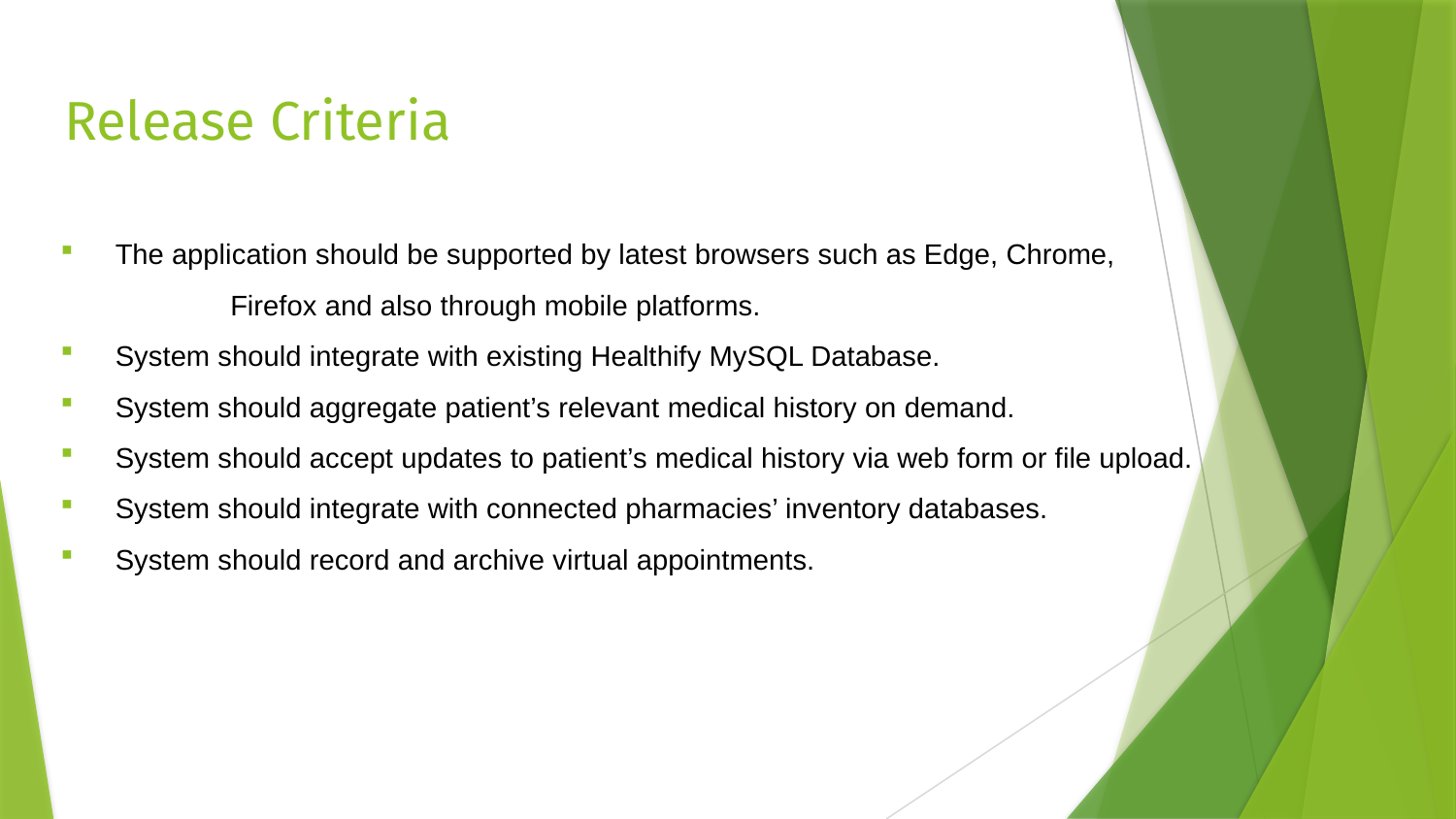

# Release Criteria

The application should be supported by latest browsers such as Edge, Chrome,
	   Firefox and also through mobile platforms.
System should integrate with existing Healthify MySQL Database.
System should aggregate patient’s relevant medical history on demand.
System should accept updates to patient’s medical history via web form or file upload.
System should integrate with connected pharmacies’ inventory databases.
System should record and archive virtual appointments.